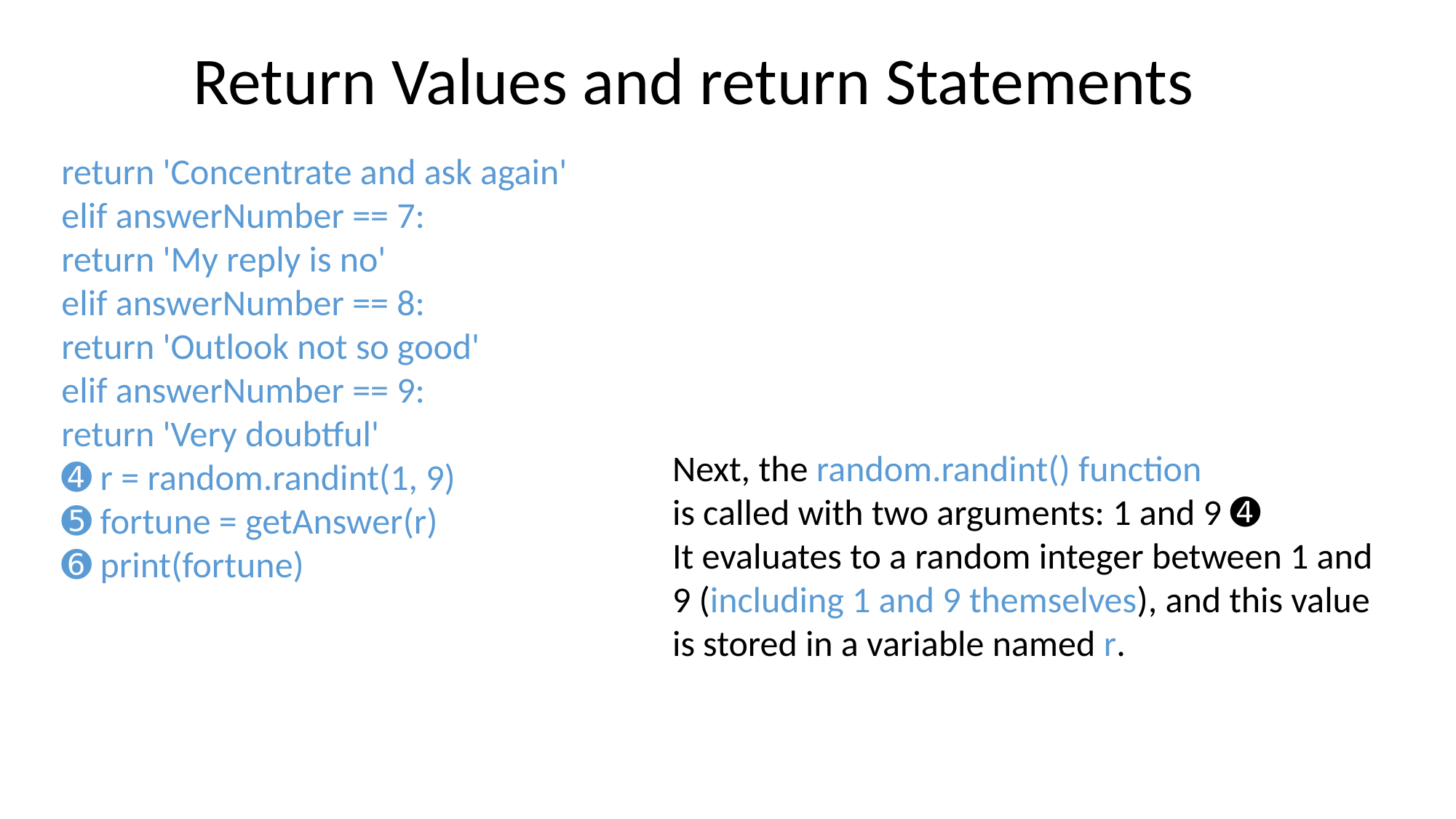

# Return Values and return Statements
return 'Concentrate and ask again'
elif answerNumber == 7:
return 'My reply is no'
elif answerNumber == 8:
return 'Outlook not so good'
elif answerNumber == 9:
return 'Very doubtful'
➍ r = random.randint(1, 9)
➎ fortune = getAnswer(r)
➏ print(fortune)
Next, the random.randint() function
is called with two arguments: 1 and 9 ➍
It evaluates to a random integer between 1 and 9 (including 1 and 9 themselves), and this value is stored in a variable named r.